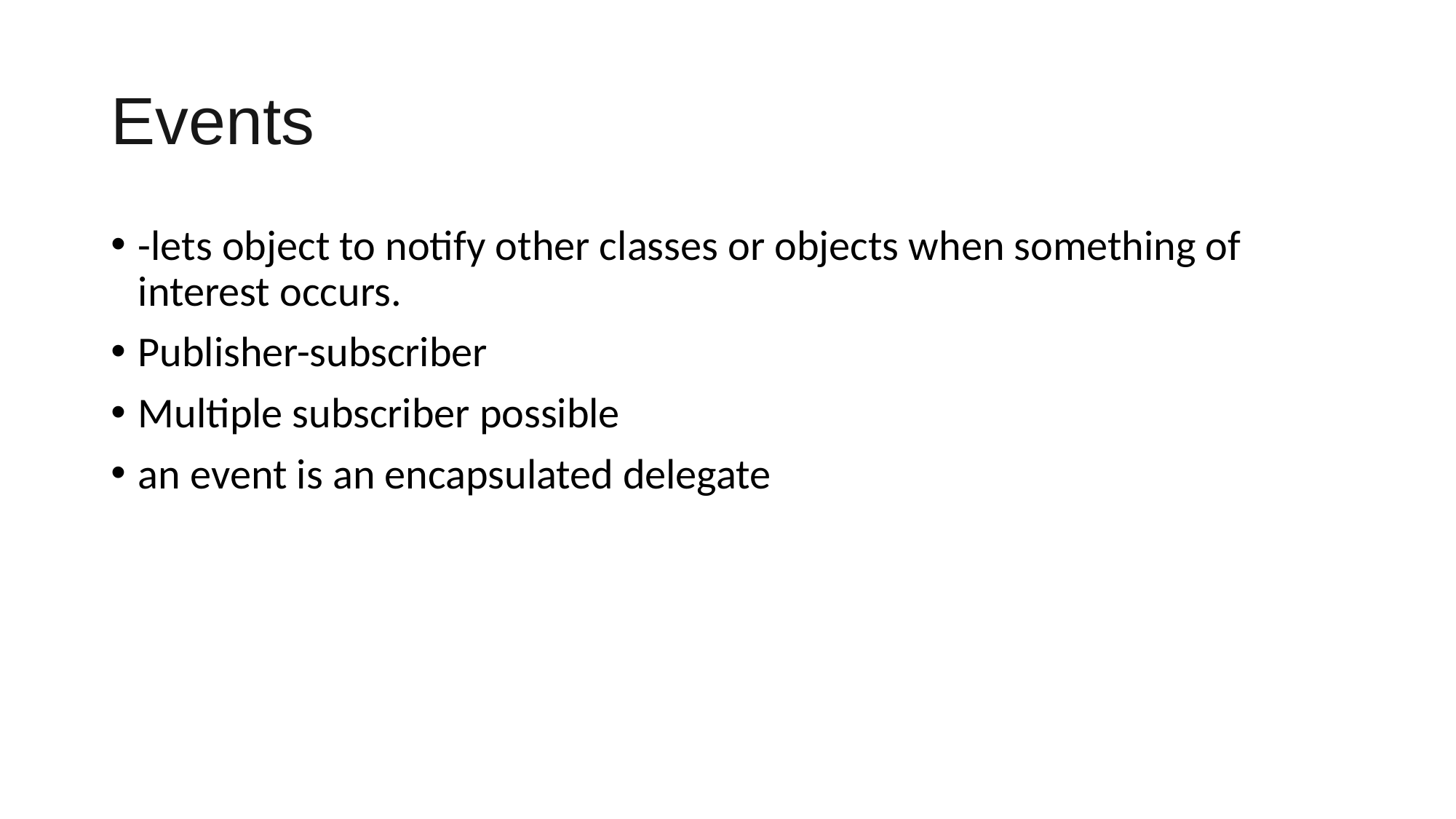

# Events
-lets object to notify other classes or objects when something of interest occurs.
Publisher-subscriber
Multiple subscriber possible
an event is an encapsulated delegate